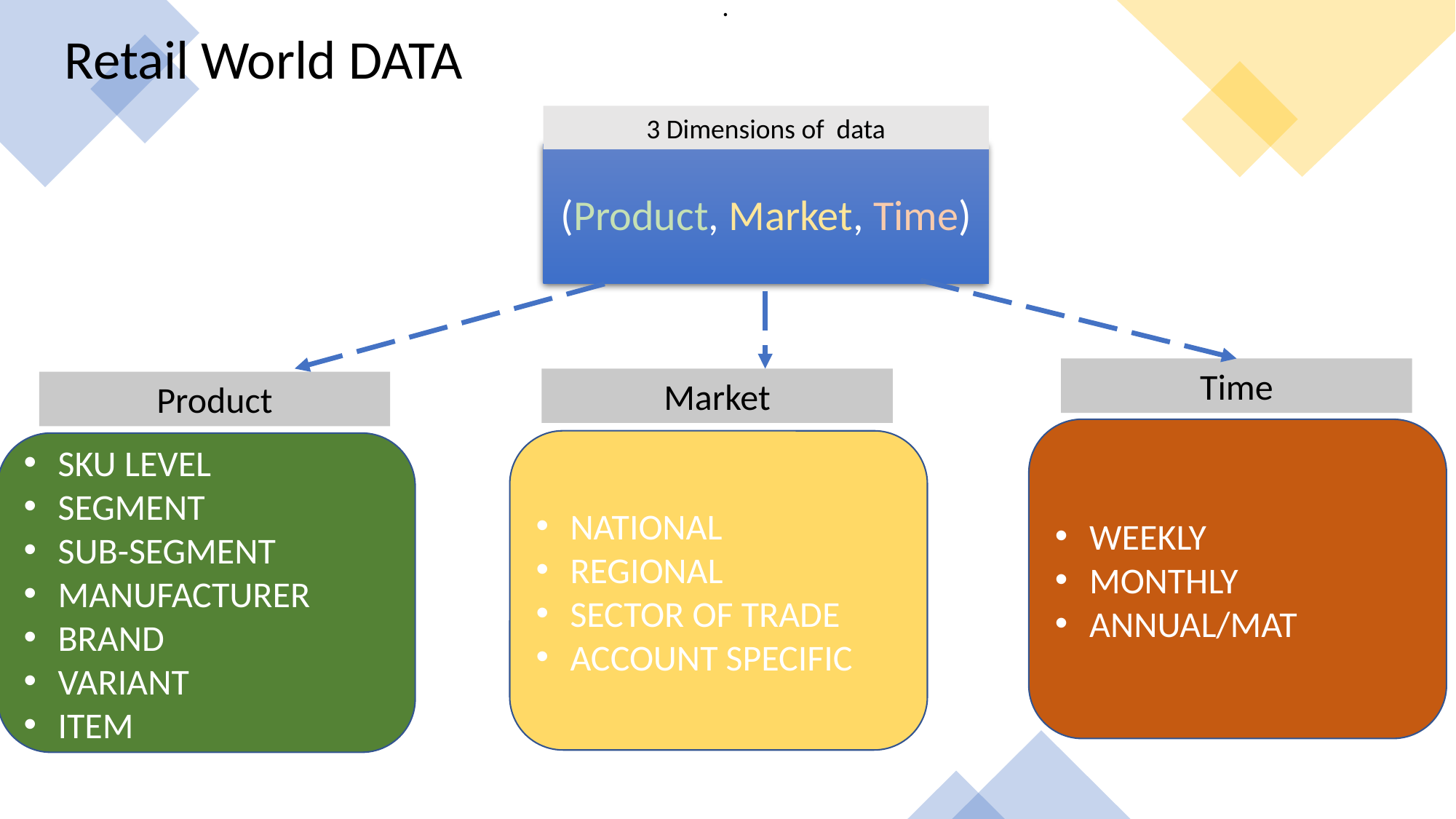

.
# Retail World DATA

3 Dimensions of  data
(Product, Market, Time)
Time
Market
Product
WEEKLY
MONTHLY
ANNUAL/MAT
NATIONAL
REGIONAL
SECTOR OF TRADE
ACCOUNT SPECIFIC

SKU LEVEL
SEGMENT
SUB-SEGMENT
MANUFACTURER
BRAND
VARIANT
ITEM